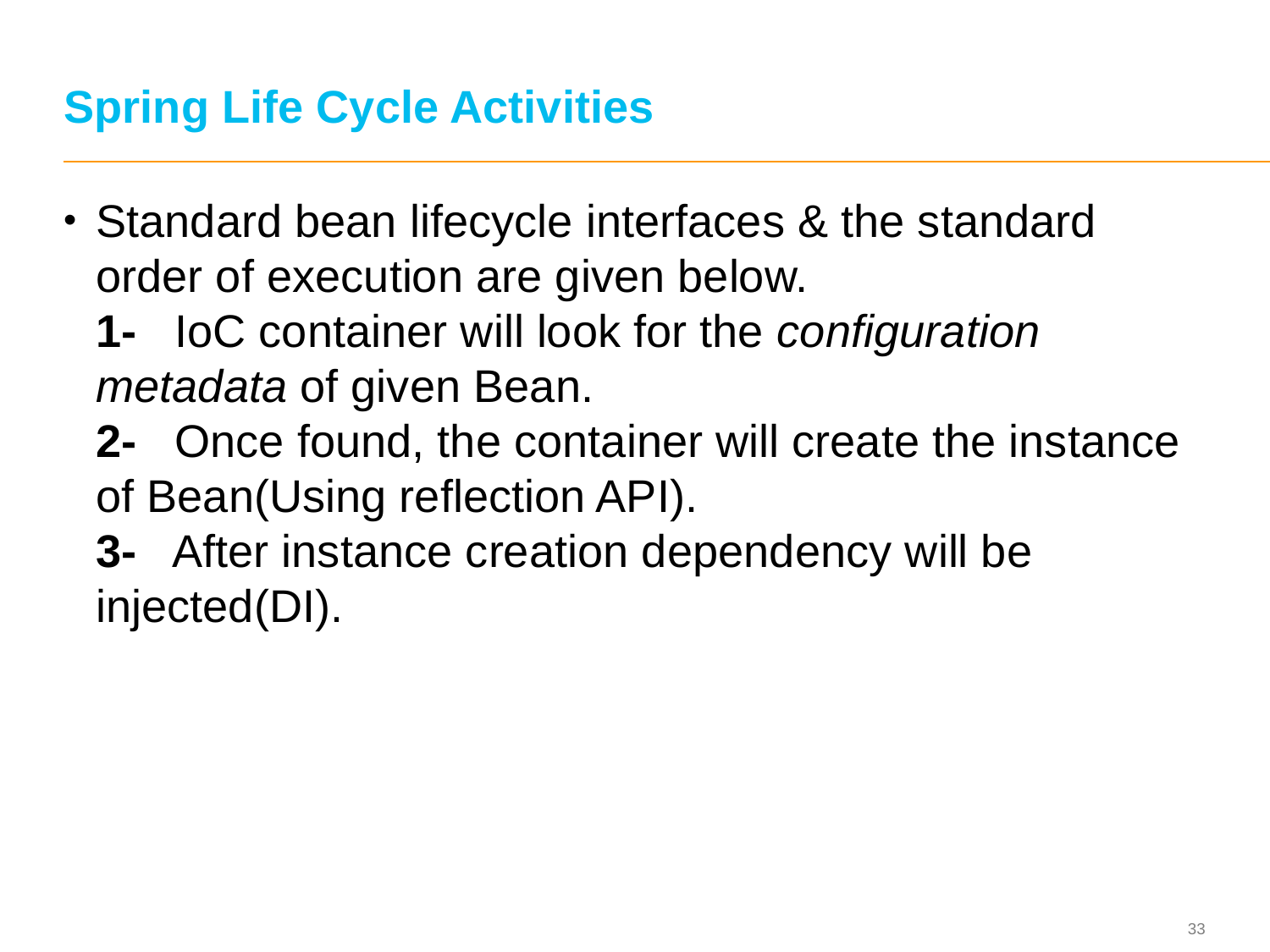

# Spring Life Cycle Activities
Standard bean lifecycle interfaces & the standard order of execution are given below.
1-   IoC container will look for the configuration metadata of given Bean.
2-   Once found, the container will create the instance of Bean(Using reflection API).
3-   After instance creation dependency will be injected(DI).